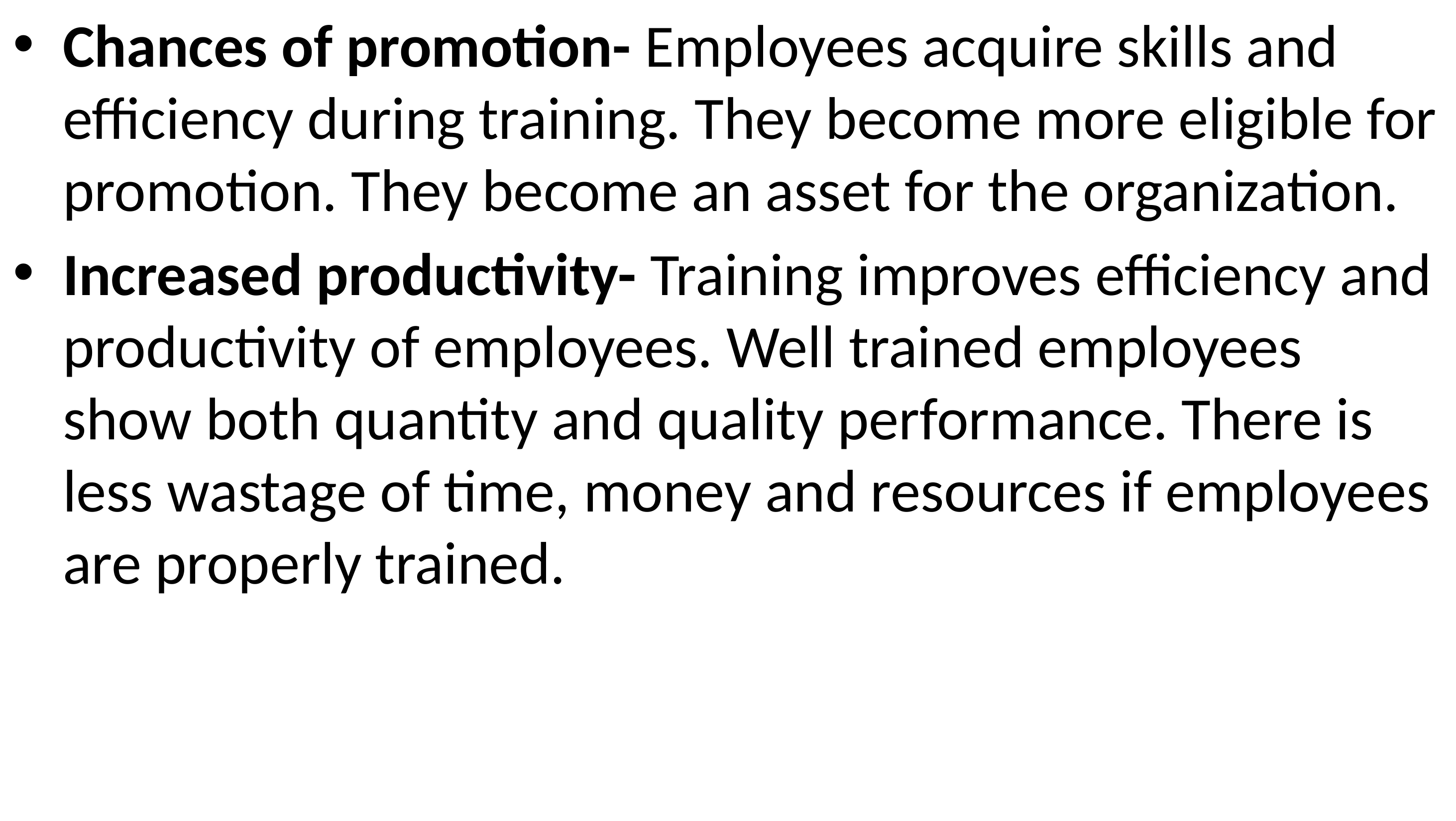

Chances of promotion- Employees acquire skills and efficiency during training. They become more eligible for promotion. They become an asset for the organization.
Increased productivity- Training improves efficiency and productivity of employees. Well trained employees show both quantity and quality performance. There is less wastage of time, money and resources if employees are properly trained.